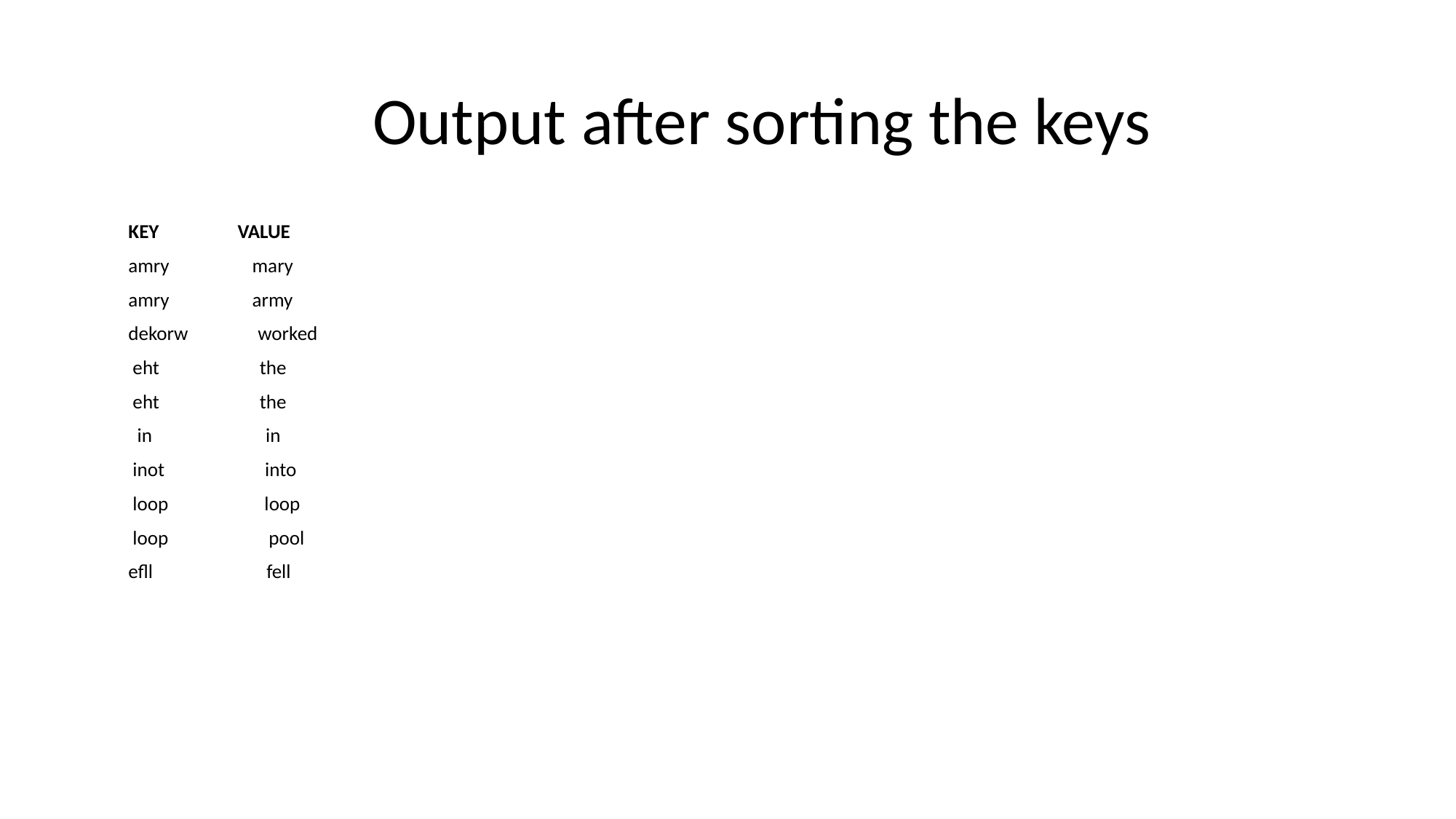

# Output after sorting the keys
    KEY                  VALUE
    amry                   mary
    amry                   army
    dekorw                worked
     eht                       the
     eht                       the
      in                          in
     inot                       into
     loop                      loop
     loop                       pool
    efll                          fell